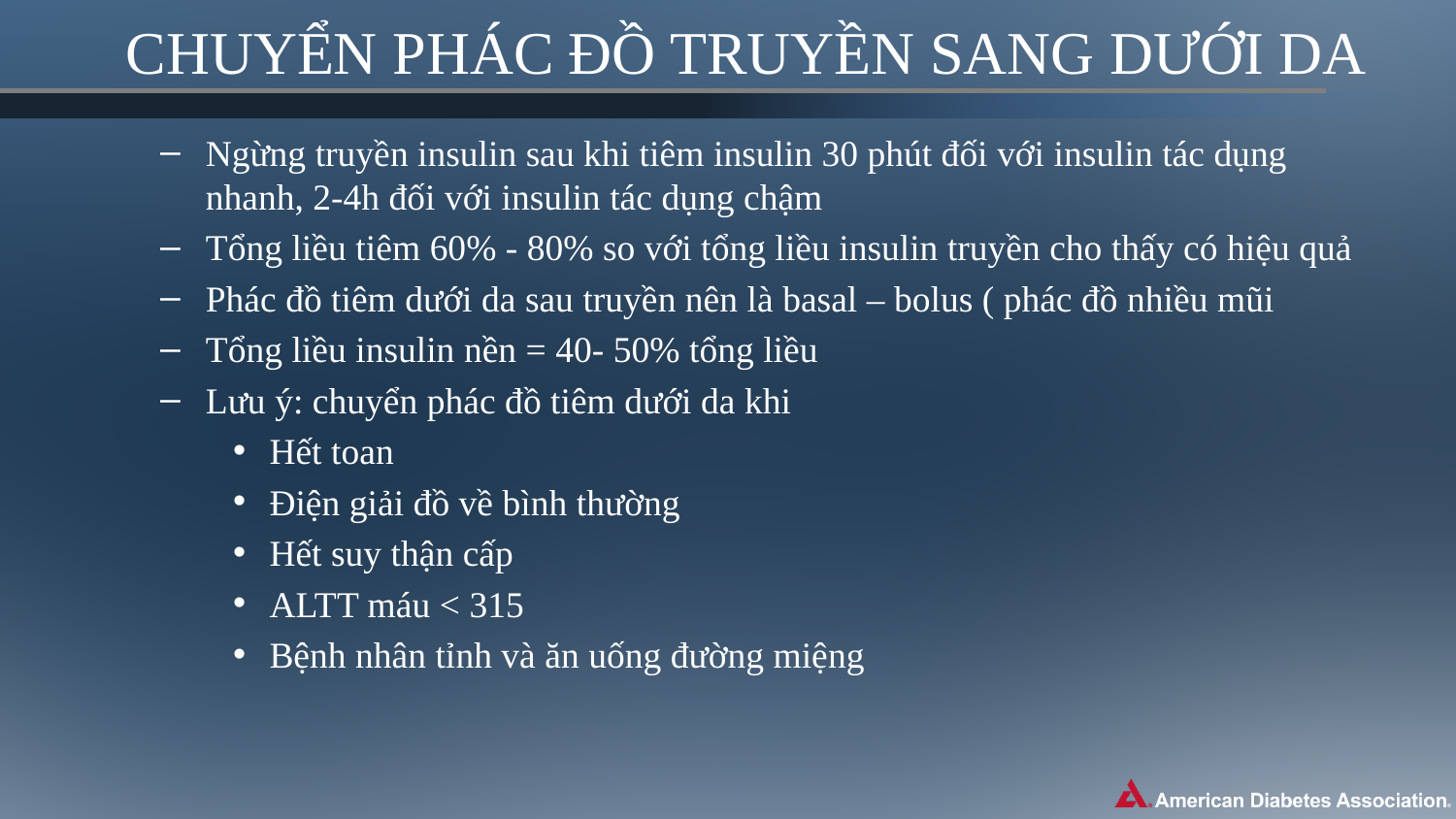

CHUYỂN PHÁC ĐỒ TRUYỀN SANG DƯỚI DA
Ngừng truyền insulin sau khi tiêm insulin 30 phút đối với insulin tác dụng nhanh, 2-4h đối với insulin tác dụng chậm
Tổng liều tiêm 60% - 80% so với tổng liều insulin truyền cho thấy có hiệu quả
Phác đồ tiêm dưới da sau truyền nên là basal – bolus ( phác đồ nhiều mũi
Tổng liều insulin nền = 40- 50% tổng liều
Lưu ý: chuyển phác đồ tiêm dưới da khi
Hết toan
Điện giải đồ về bình thường
Hết suy thận cấp
ALTT máu < 315
Bệnh nhân tỉnh và ăn uống đường miệng